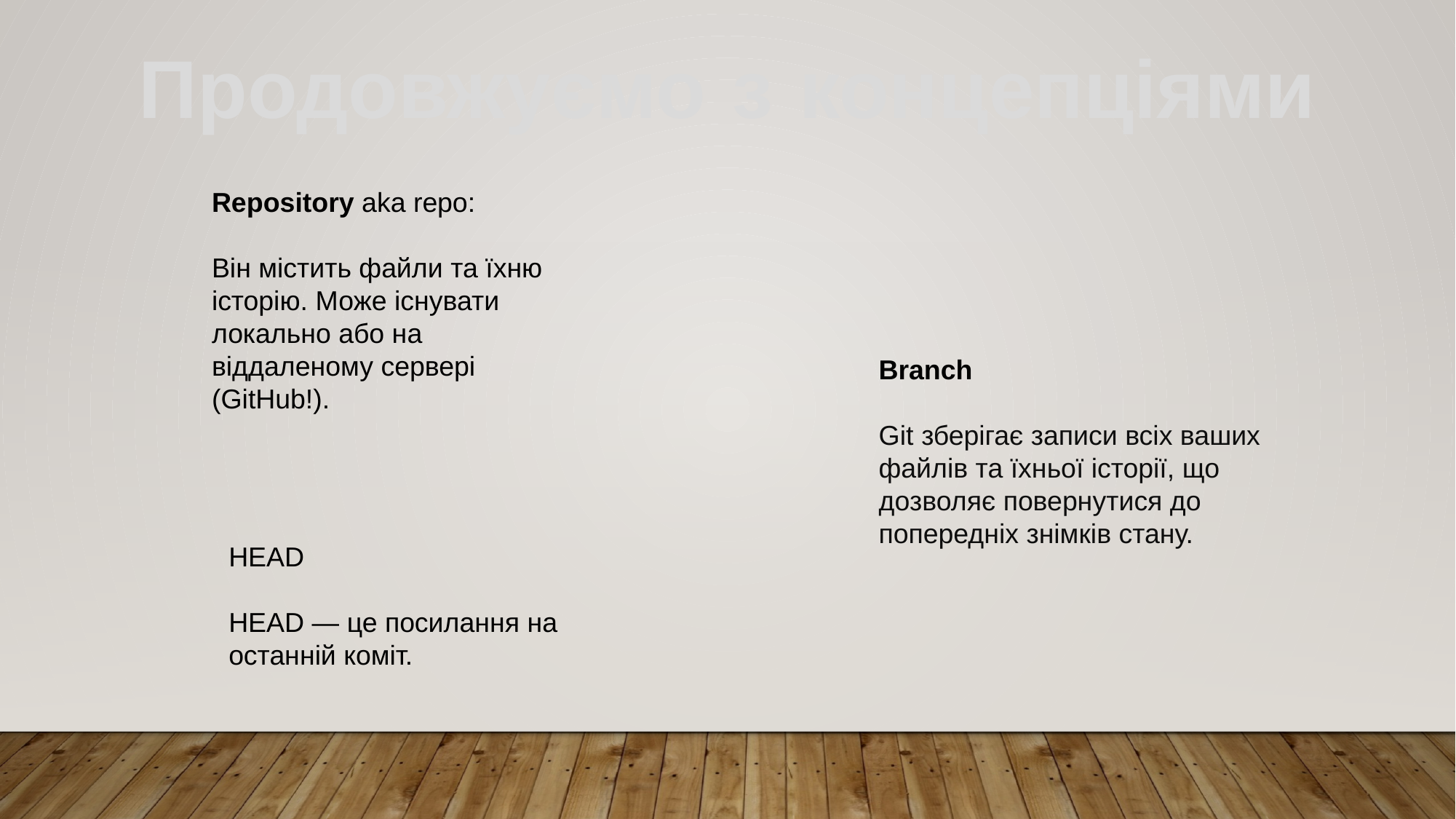

Продовжуємо з концепціями
Repository aka repo:

Він містить файли та їхню історію. Може існувати локально або на віддаленому сервері (GitHub!).
Branch

Git зберігає записи всіх ваших файлів та їхньої історії, що дозволяє повернутися до попередніх знімків стану.
HEAD

HEAD — це посилання на останній коміт.